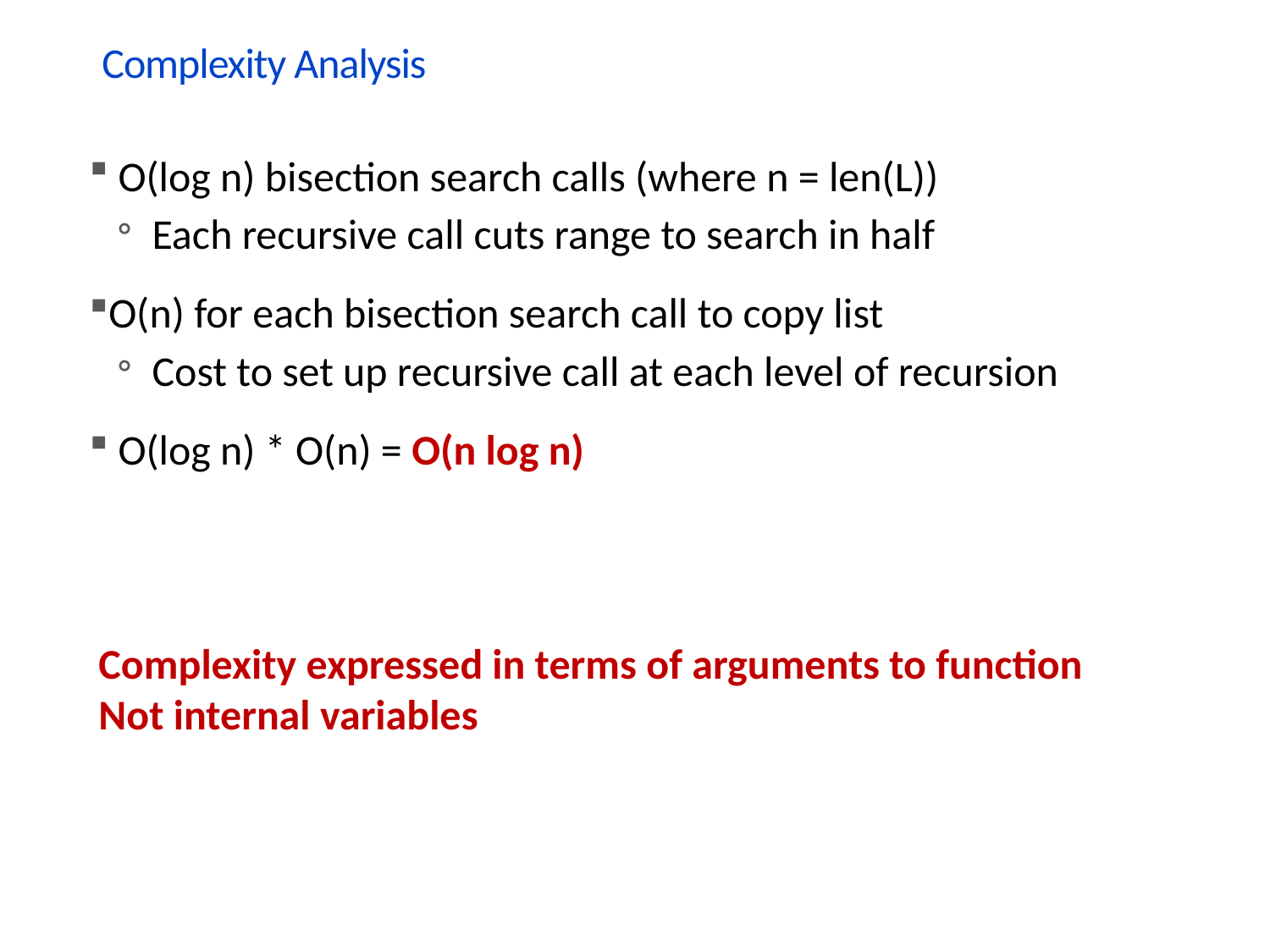

# Complexity Analysis
 O(log n) bisection search calls (where n = len(L))
 Each recursive call cuts range to search in half
O(n) for each bisection search call to copy list
 Cost to set up recursive call at each level of recursion
 O(log n) * O(n) = O(n log n)

Complexity expressed in terms of arguments to function
Not internal variables
6.0001 Lecture 1
39